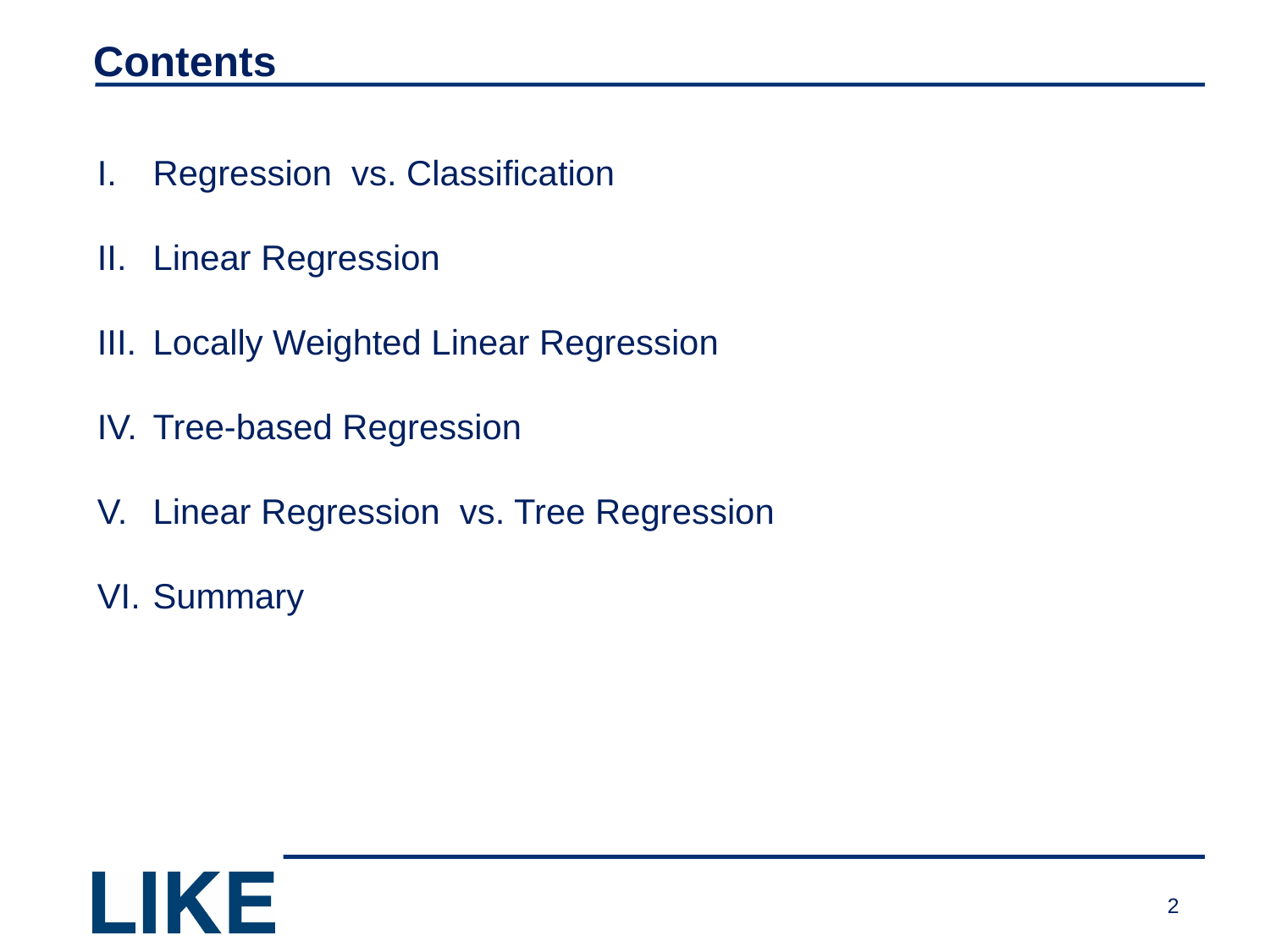

# Contents

Regression  vs. Classification

Linear Regression

Locally Weighted Linear Regression

Tree-based Regression

Linear Regression  vs. Tree Regression

Summary